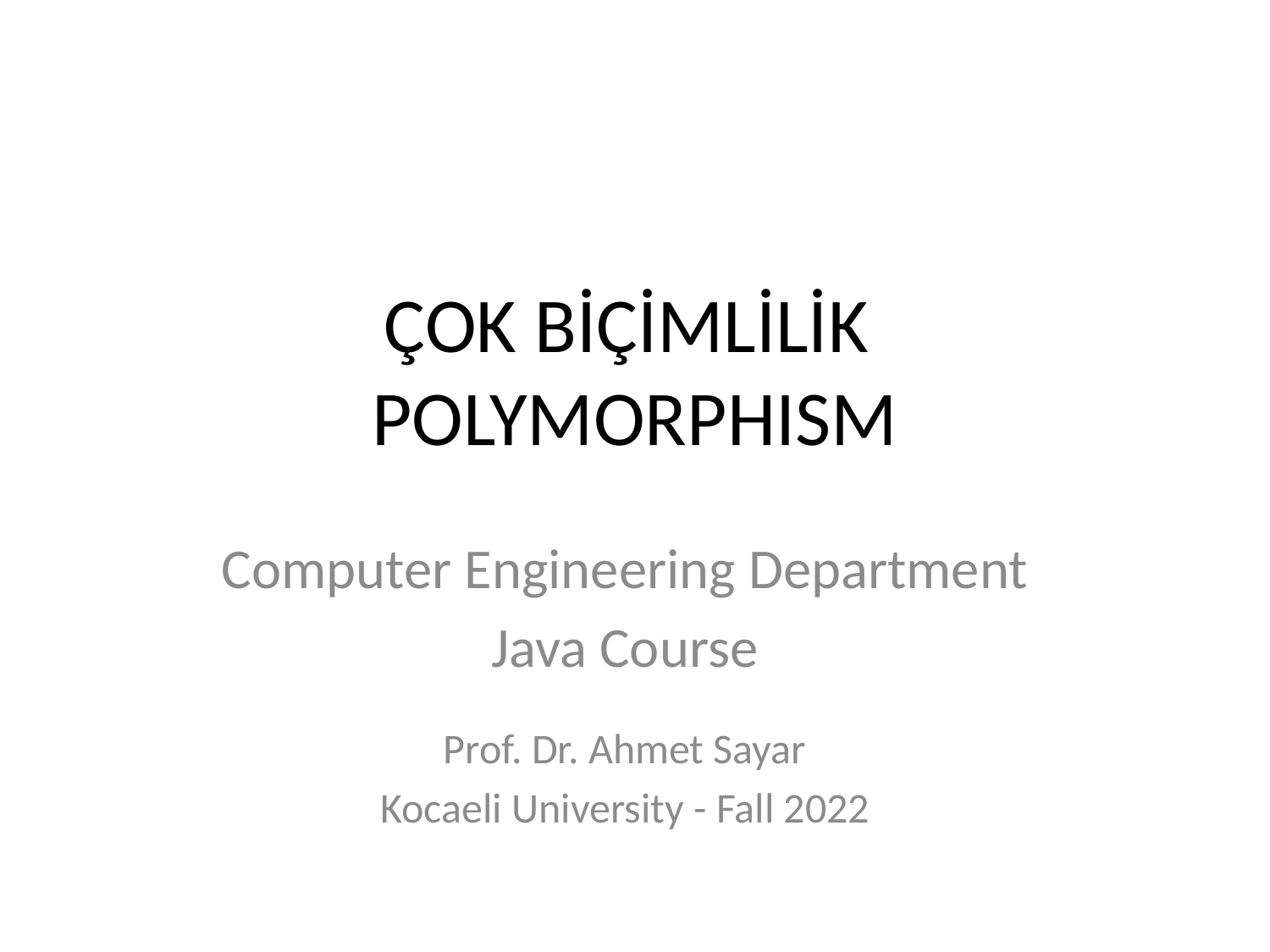

# ÇOK BİÇİMLİLİK POLYMORPHISM
Computer Engineering Department
Java Course

Prof. Dr. Ahmet Sayar
Kocaeli University - Fall 2022